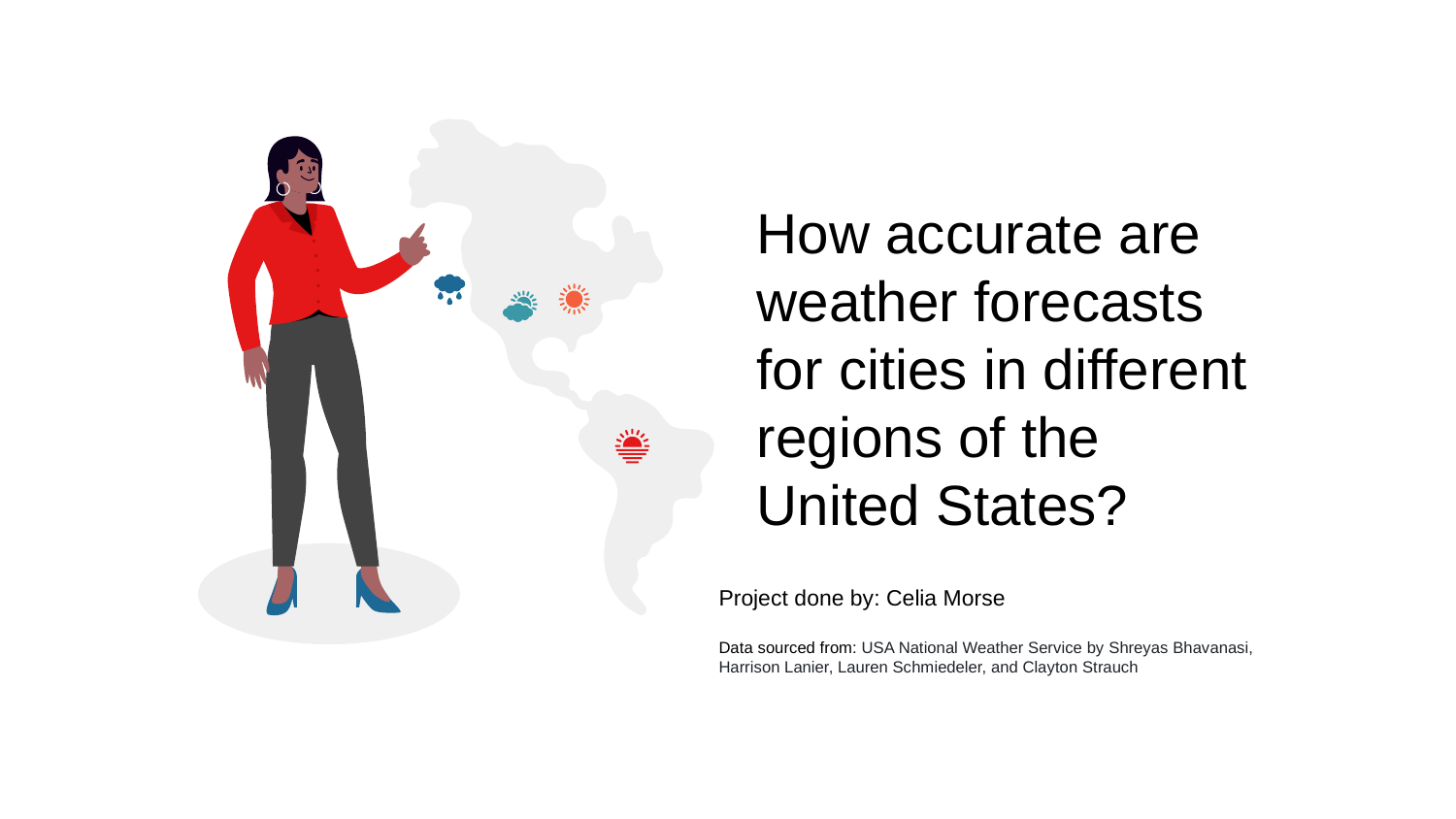

# How accurate are weather forecasts for cities in different regions of the United States?

Project done by: Celia Morse

Data sourced from: USA National Weather Service by Shreyas Bhavanasi, Harrison Lanier, Lauren Schmiedeler, and Clayton Strauch